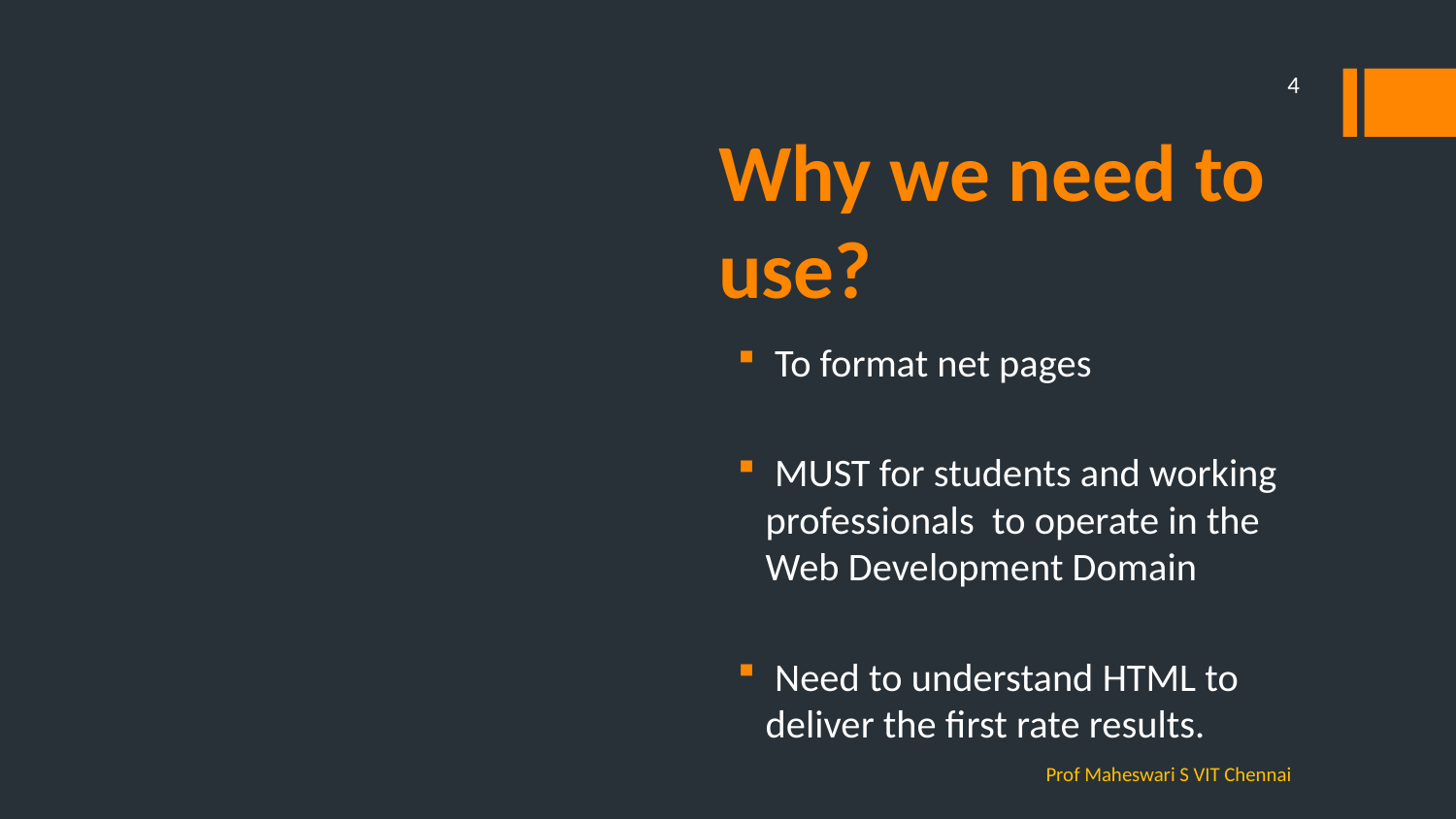

4
# Why we need to use?
 To format net pages

 MUST for students and working professionals  to operate in the Web Development Domain

 Need to understand HTML to deliver the first rate results.

Prof Maheswari S VIT Chennai